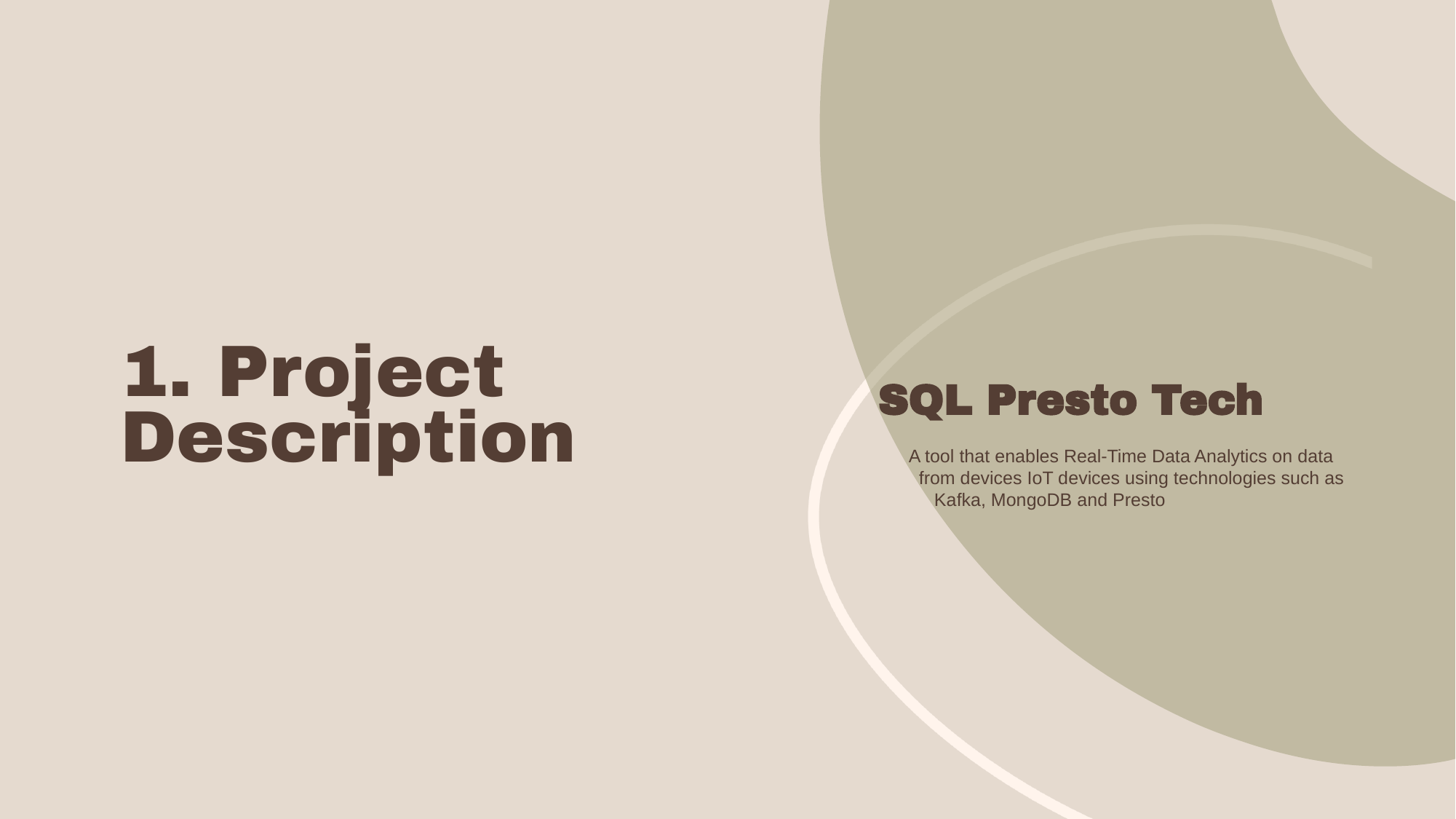

# 1. Project Description

SQL Presto Tech

      A tool that enables Real-Time Data Analytics on data
        from devices IoT devices using technologies such as
           Kafka, MongoDB and Presto